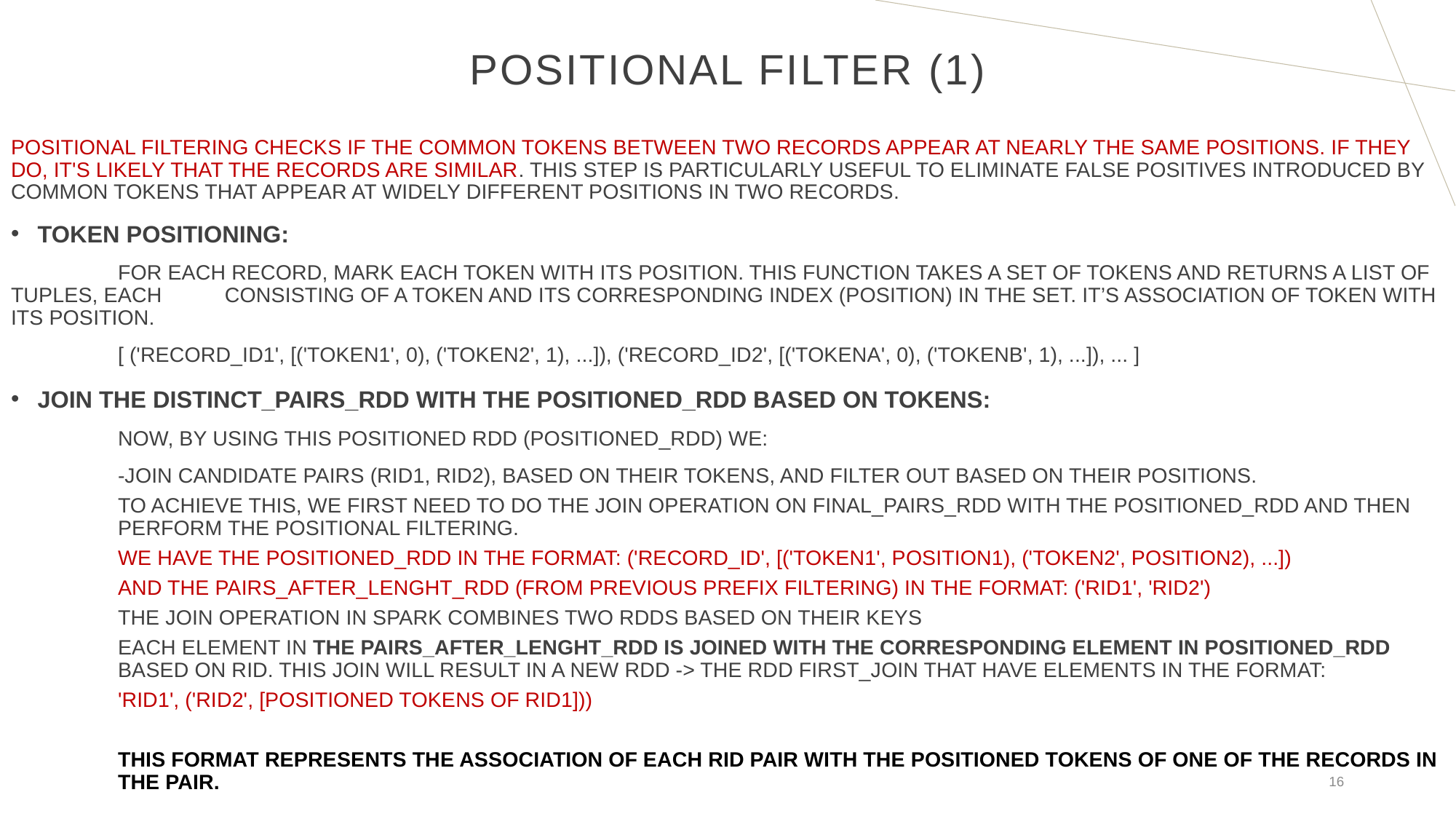

# positional filter (1)
Positional filtering checks if the common tokens between two records appear at nearly the same positions. If they do, it's likely that the records are similar. This step is particularly useful to eliminate false positives introduced by common tokens that appear at widely different positions in two records.
Token positioning:
	For each record, mark each token with its position. This function takes a set of tokens and returns a list of tuples, each 	consisting of a token and its corresponding index (position) in the set. IT’s ASSOCIATION OF TOKEN WITH ITS POSITION.
	[ ('record_id1', [('token1', 0), ('token2', 1), ...]), ('record_id2', [('tokenA', 0), ('tokenB', 1), ...]), ... ]
Join the distinct_pairs_rdd with the positioned_rdd based on tokens:
	Now, by using this positioned RDD (positioned_rdd) we:
	-Join candidate pairs (RID1, RID2), based on their tokens, and filter OUT based on their positions.
To achieve this, we first need to do the join operation on final_pairs_rdd with the positioned_rdd and then perform the positional filtering.
We have the positioned_rdd in the format: ('record_id', [('token1', position1), ('token2', position2), ...])
And the pairs_after_lenght_rdd (from previous prefix filtering) in the format: ('RID1', 'RID2')
The join operation in Spark combines two RDDs based on their keys
Each element in the pairs_after_lenght_rdd is joined with the corresponding element in positioned_rdd based oN RID. This join will result in a new RDD -> the RDD first_join THAT haVE elements in the format:
'RID1', ('RID2', [positioned tokens of RID1]))

This format represents the association of each RID pair with the positioned tokens of one of the records in the pair.

16